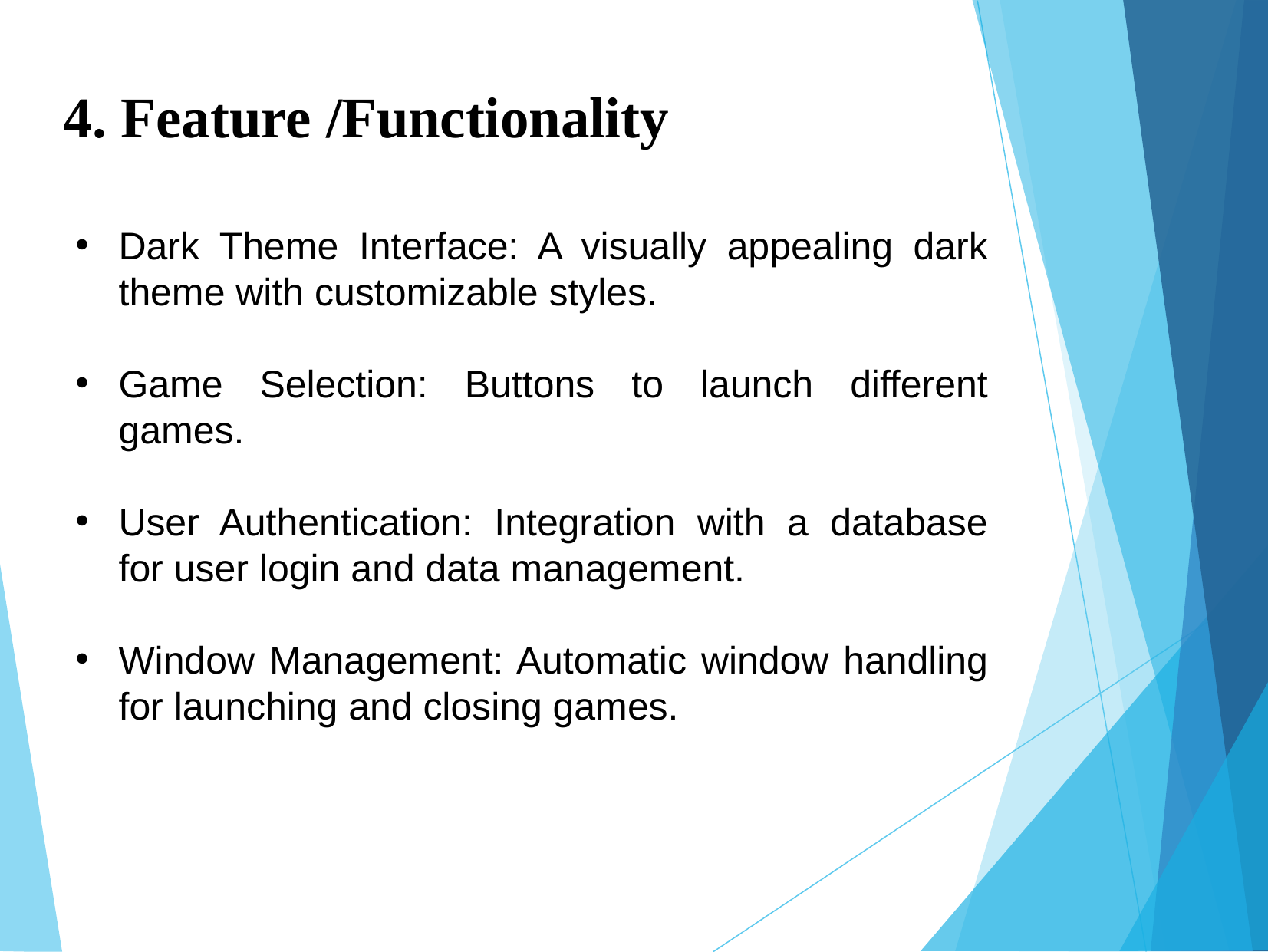

# 4. Feature /Functionality
Dark Theme Interface: A visually appealing dark theme with customizable styles.

Game Selection: Buttons to launch different games.

User Authentication: Integration with a database for user login and data management.

Window Management: Automatic window handling for launching and closing games.